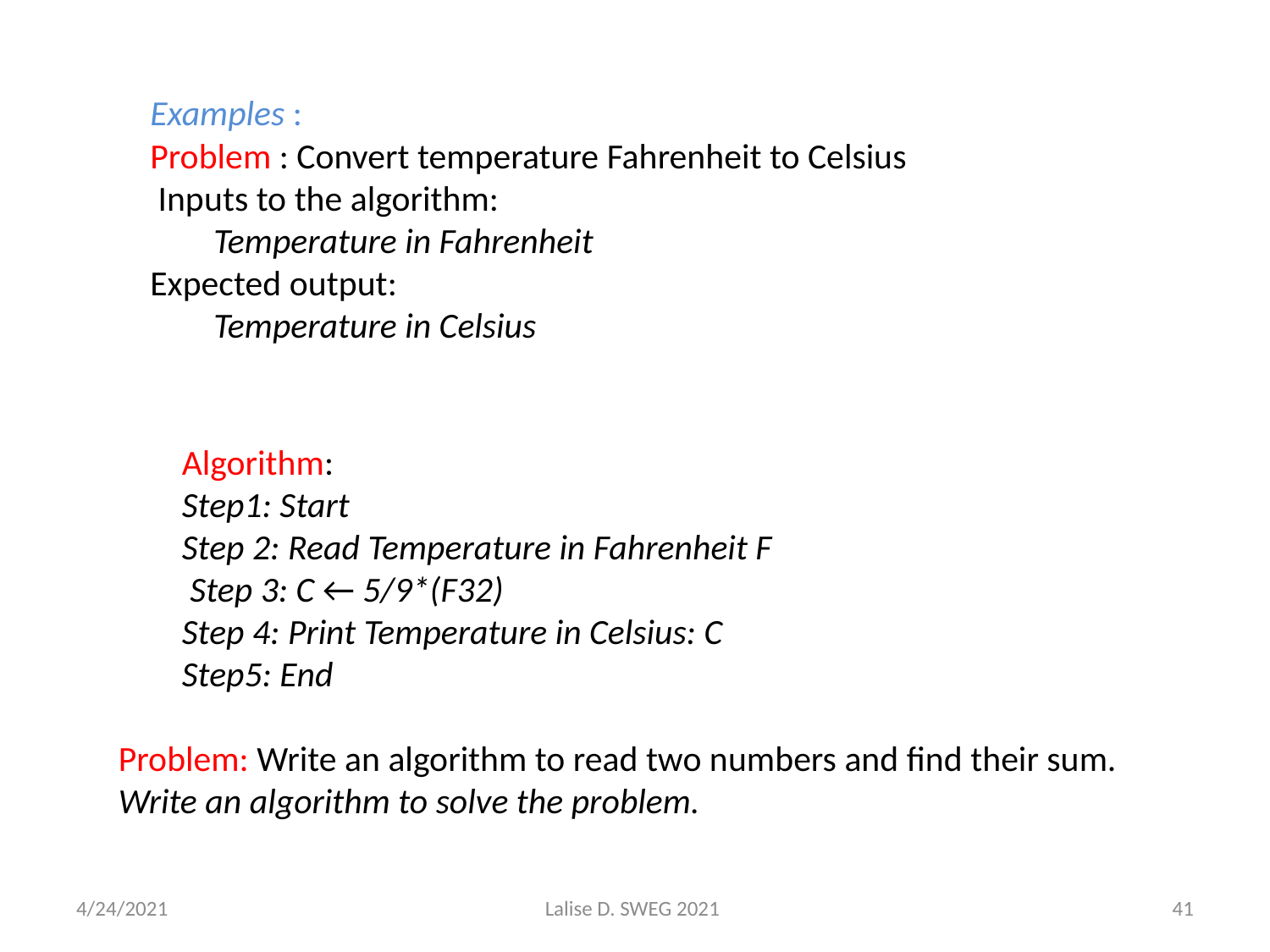

Examples :
Problem : Convert temperature Fahrenheit to Celsius
 Inputs to the algorithm:
Temperature in Fahrenheit
Expected output:
Temperature in Celsius

Algorithm:
Step1: Start
Step 2: Read Temperature in Fahrenheit F
 Step 3: C ← 5/9*(F32)
Step 4: Print Temperature in Celsius: C
Step5: End
Problem: Write an algorithm to read two numbers and find their sum.
Write an algorithm to solve the problem.
4/24/2021
Lalise D. SWEG 2021
41